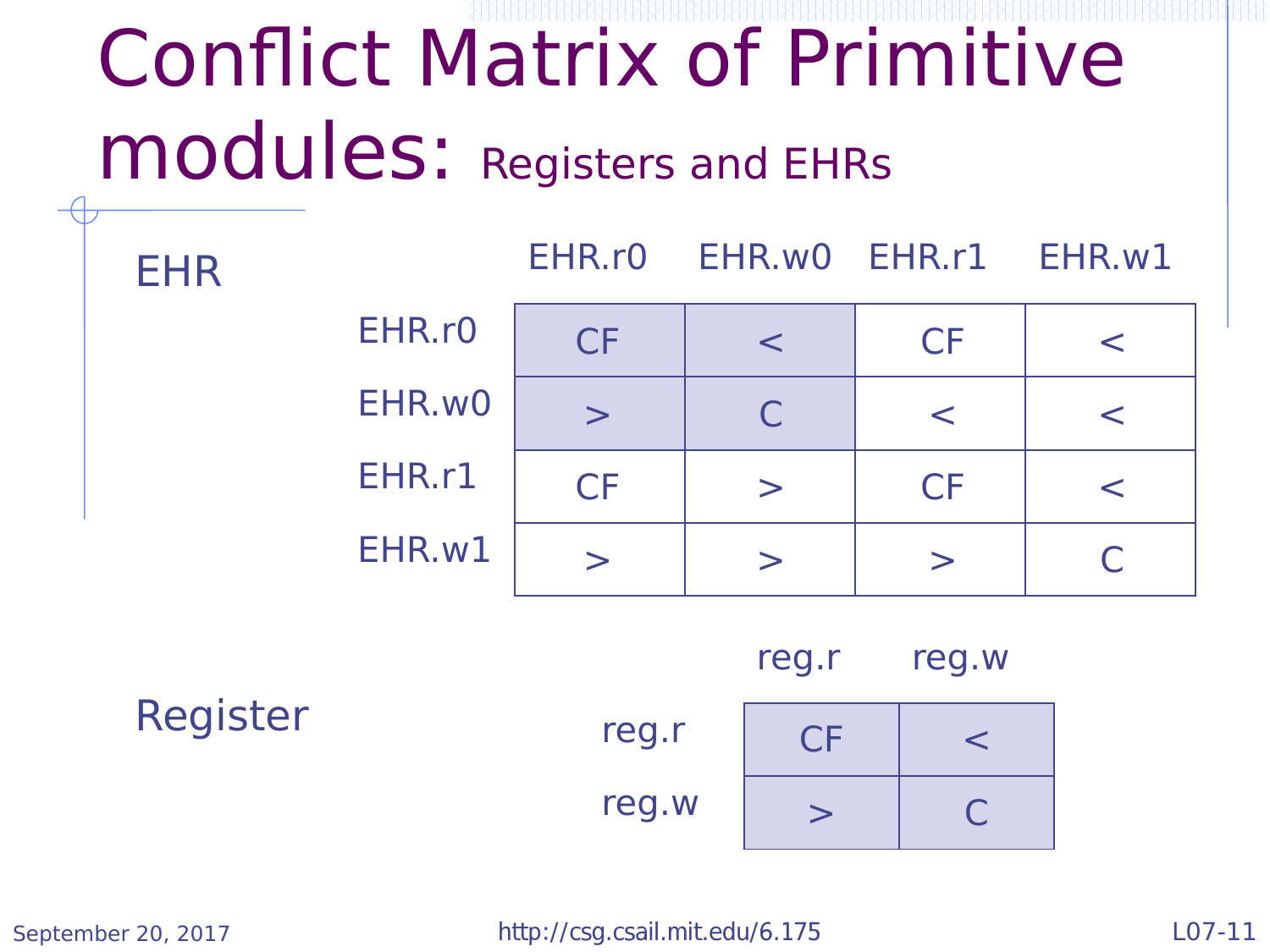

# Conflict Matrix of Primitive modules: Registers and EHRs
|  | EHR.r0 | EHR.w0 | EHR.r1 | EHR.w1 |
| --- | --- | --- | --- | --- |
| EHR.r0 |  |  |  |  |
| EHR.w0 |  |  |  |  |
| EHR.r1 |  |  |  |  |
| EHR.w1 |  |  |  |  |
EHR
CF
<
CF
<
>
C
<
<
CF
>
CF
<
>
>
>
C
|  | reg.r | reg.w |
| --- | --- | --- |
| reg.r | CF | < |
| reg.w | > | C |
Register
September 20, 2017
http://csg.csail.mit.edu/6.175
L07-11